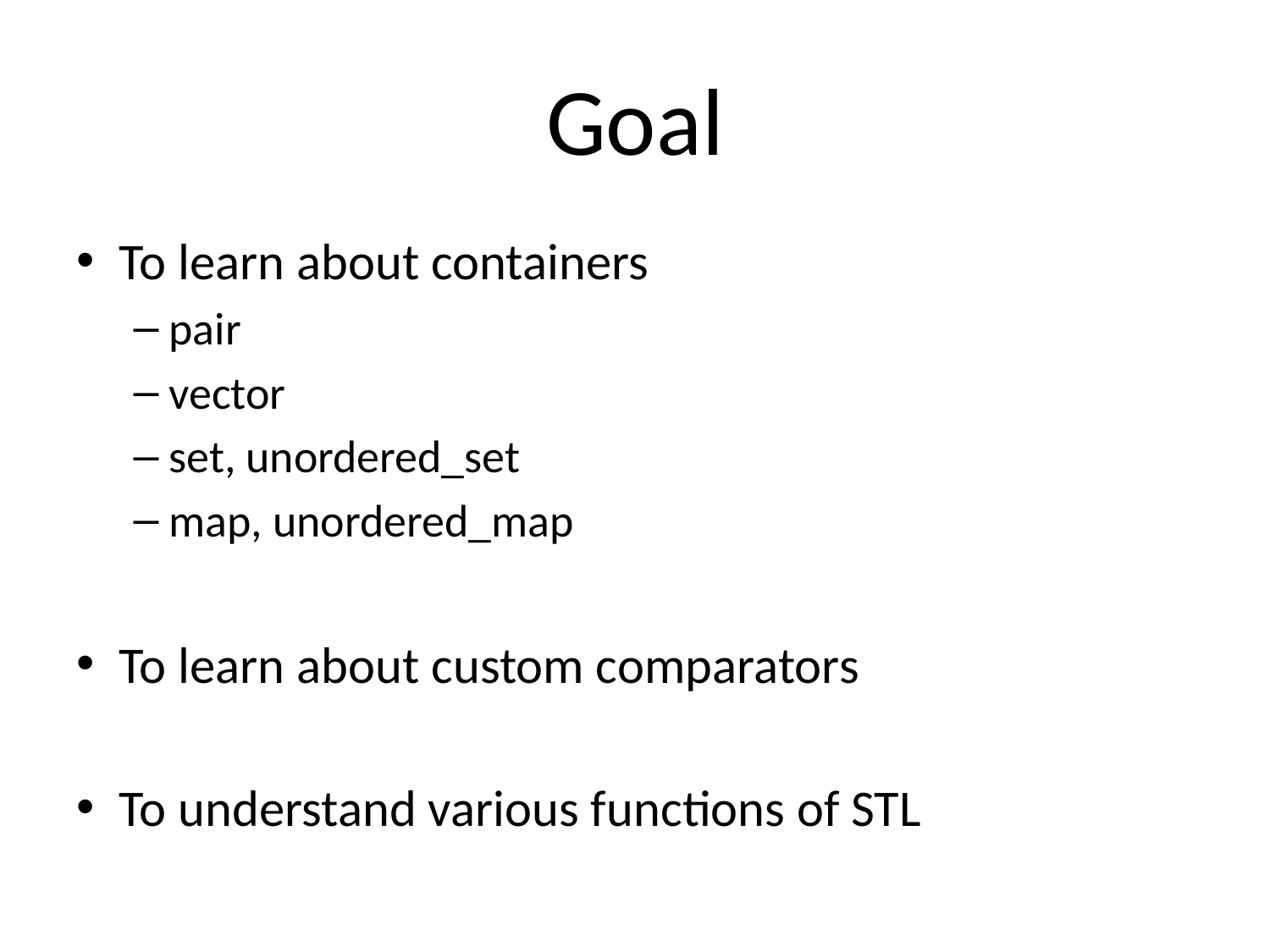

# Goal
To learn about containers
pair
vector
set, unordered_set
map, unordered_map

To learn about custom comparators

To understand various functions of STL